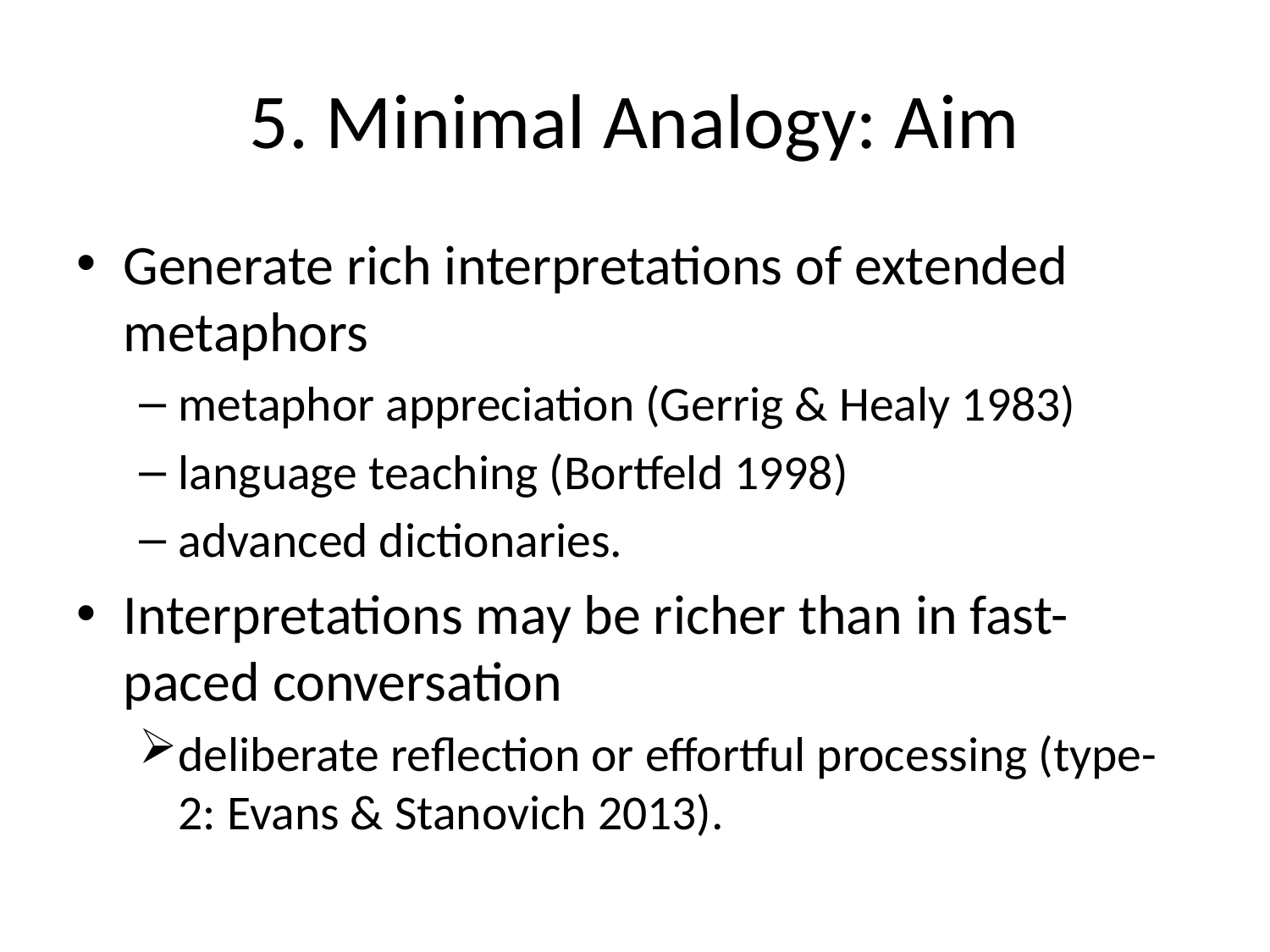

# 5. Minimal Analogy: Aim
Generate rich interpretations of extended metaphors
metaphor appreciation (Gerrig & Healy 1983)
language teaching (Bortfeld 1998)
advanced dictionaries.
Interpretations may be richer than in fast-paced conversation
deliberate reflection or effortful processing (type-2: Evans & Stanovich 2013).